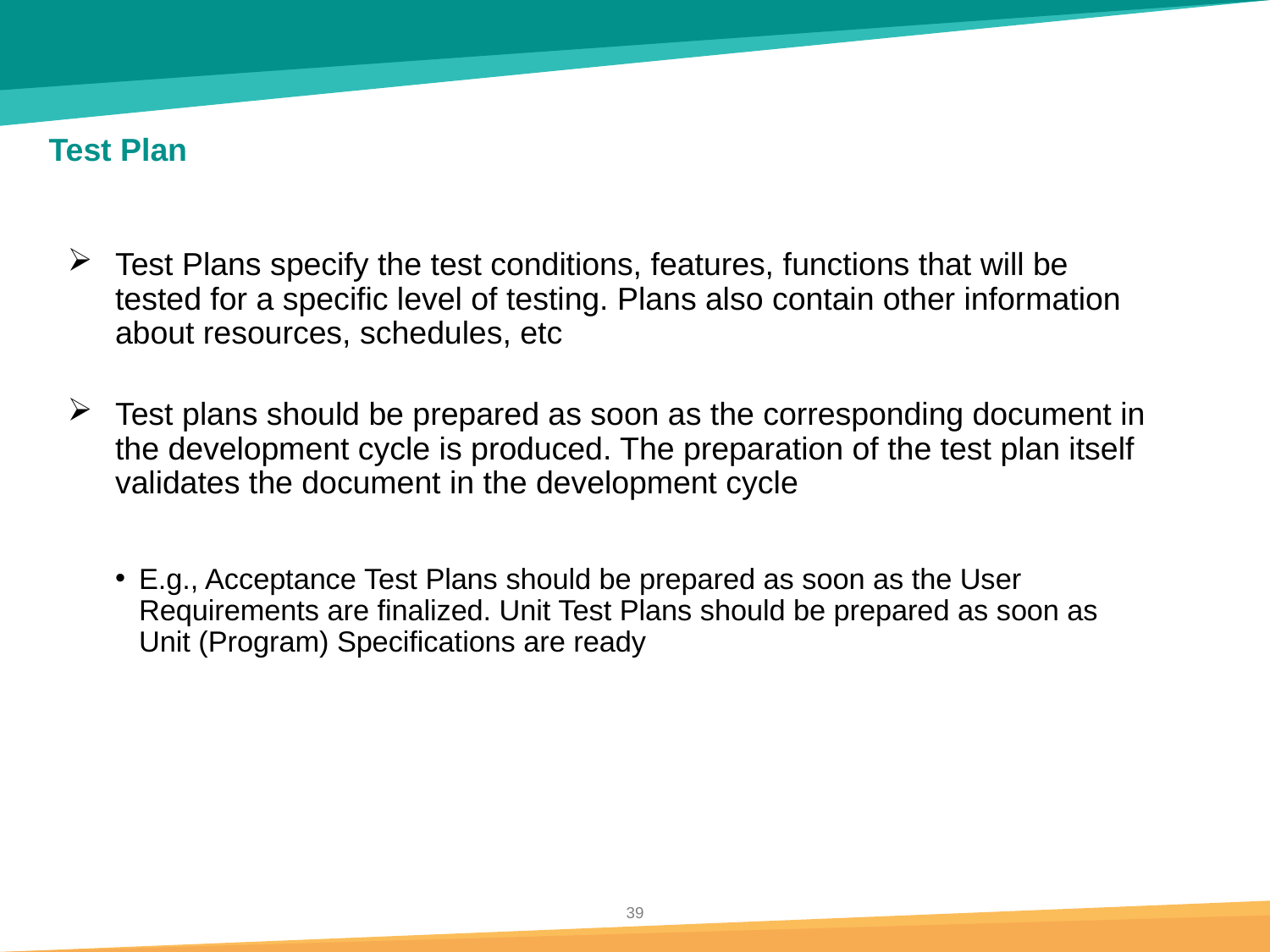

# Test Plan
Test Plans specify the test conditions, features, functions that will be tested for a specific level of testing. Plans also contain other information about resources, schedules, etc

Test plans should be prepared as soon as the corresponding document in the development cycle is produced. The preparation of the test plan itself validates the document in the development cycle

E.g., Acceptance Test Plans should be prepared as soon as the User Requirements are finalized. Unit Test Plans should be prepared as soon as Unit (Program) Specifications are ready